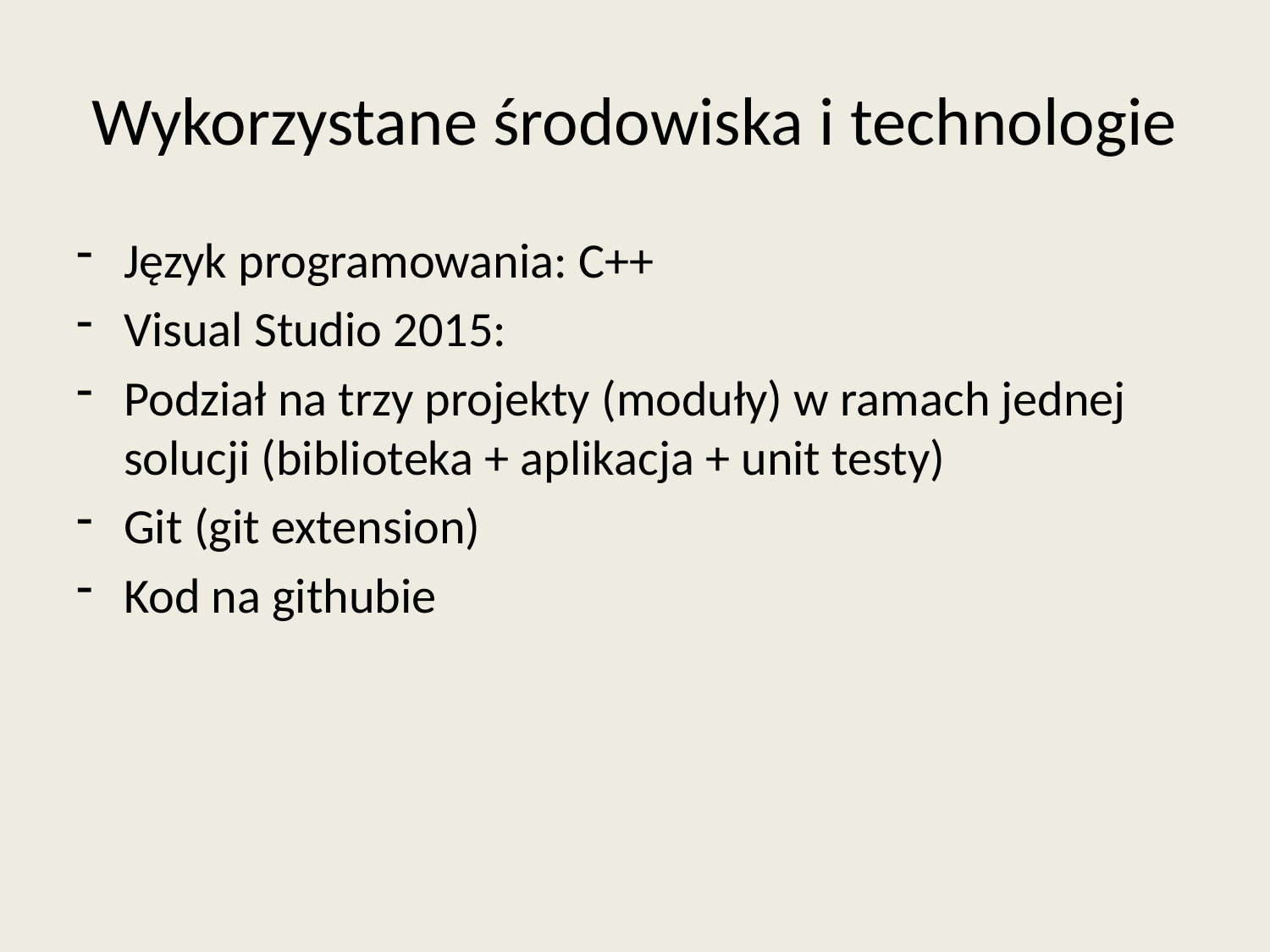

# Wykorzystane środowiska i technologie
Język programowania: C++
Visual Studio 2015:
Podział na trzy projekty (moduły) w ramach jednej solucji (biblioteka + aplikacja + unit testy)
Git (git extension)
Kod na githubie